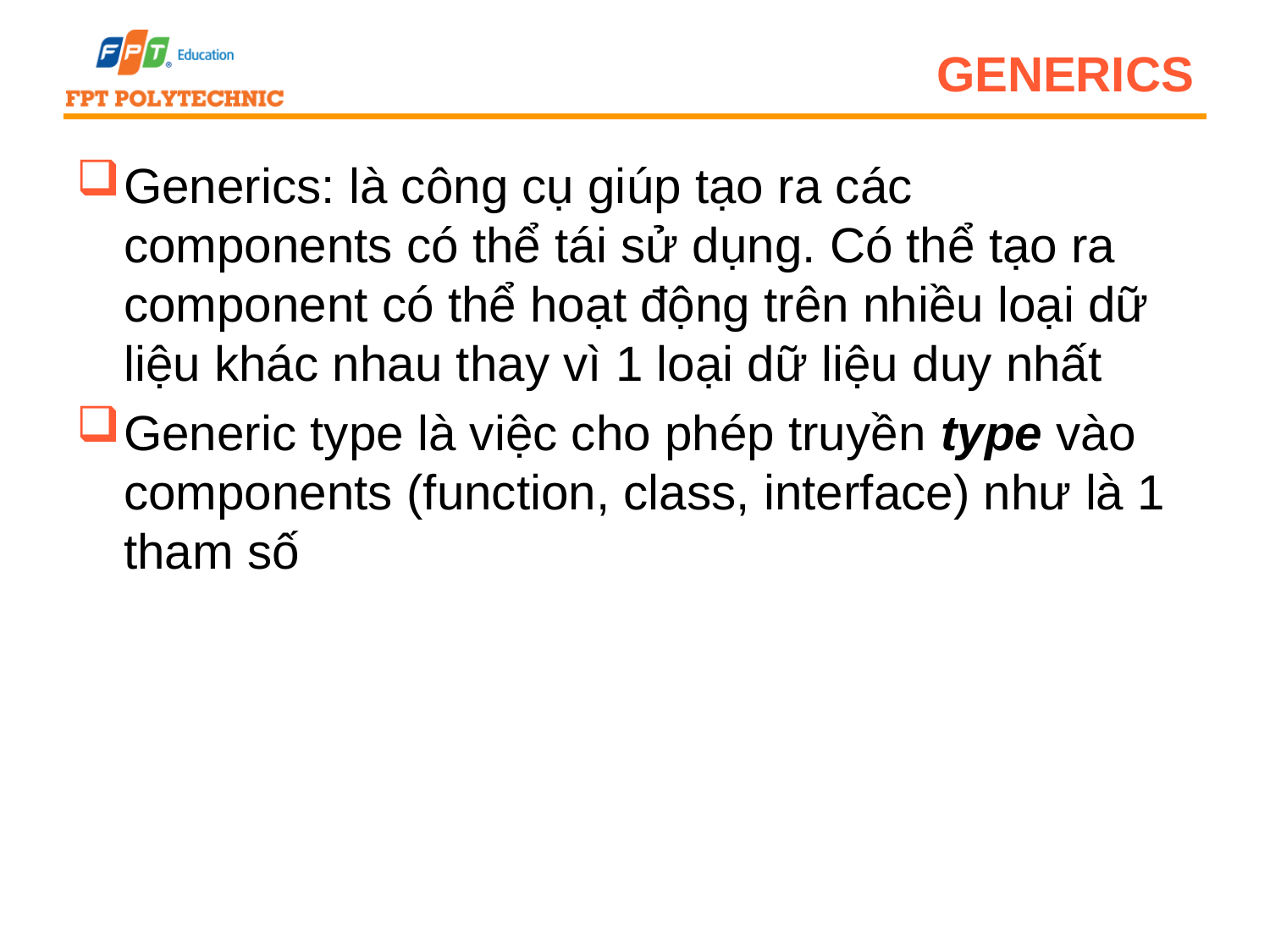

# Generics
Generics: là công cụ giúp tạo ra các components có thể tái sử dụng. Có thể tạo ra component có thể hoạt động trên nhiều loại dữ liệu khác nhau thay vì 1 loại dữ liệu duy nhất
Generic type là việc cho phép truyền type vào components (function, class, interface) như là 1 tham số